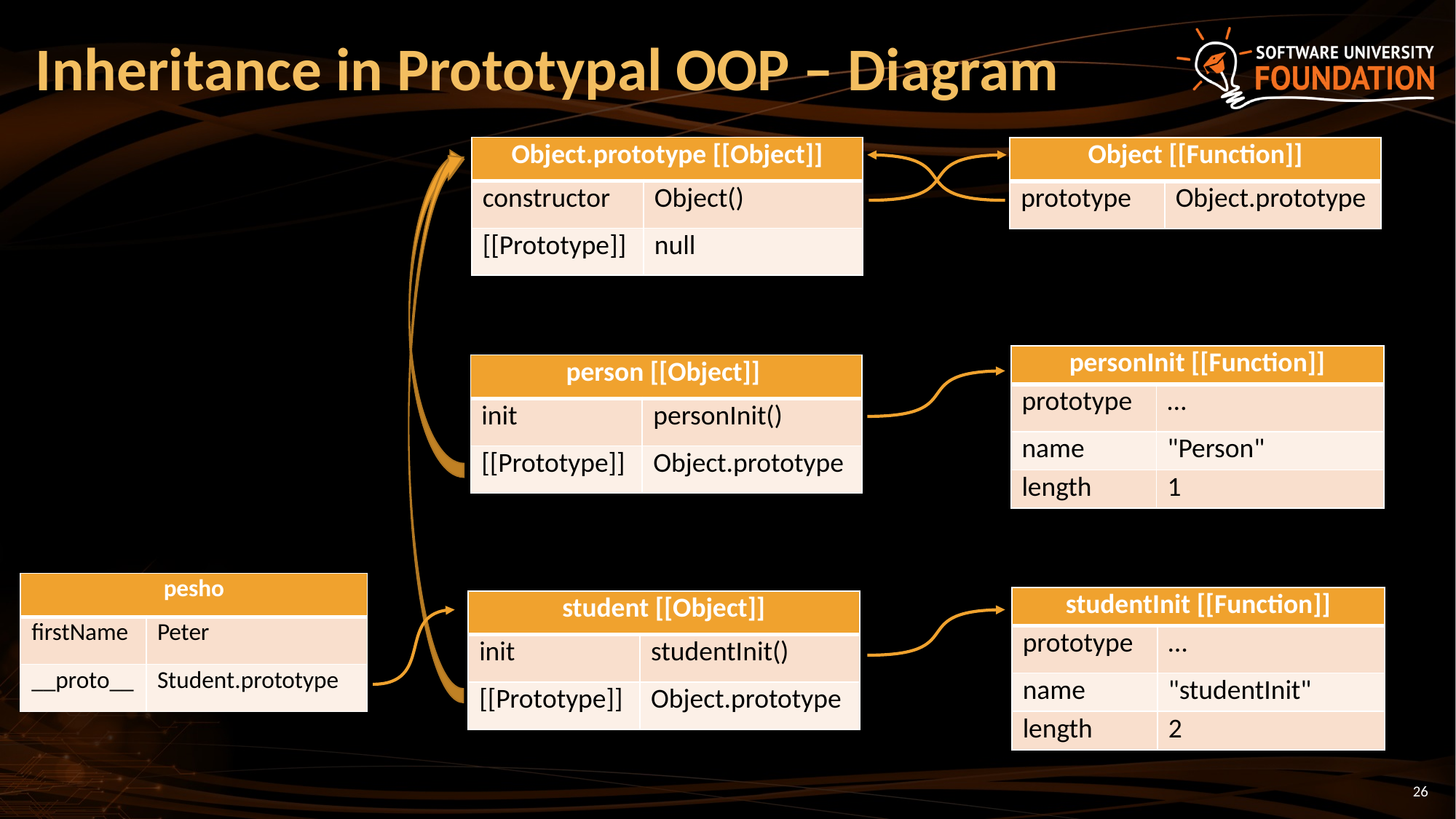

# Inheritance in Prototypal OOP – Diagram
| Object.prototype [[Object]] |  |
| --- | --- |
| constructor | Object() |
| [[Prototype]] | null |
| Object [[Function]] |  |
| --- | --- |
| prototype | Object.prototype |

| personInit [[Function]] |  |
| --- | --- |
| prototype | … |
| name | "Person" |
| length | 1 |
| person [[Object]] |  |
| --- | --- |
| init | personInit() |
| [[Prototype]] | Object.prototype |

| pesho |  |
| --- | --- |
| firstName | Peter |
| \_\_proto\_\_ | Student.prototype |
| studentInit [[Function]] |  |
| --- | --- |
| prototype | … |
| name | "studentInit" |
| length | 2 |
| student [[Object]] |  |
| --- | --- |
| init | studentInit() |
| [[Prototype]] | Object.prototype |
26